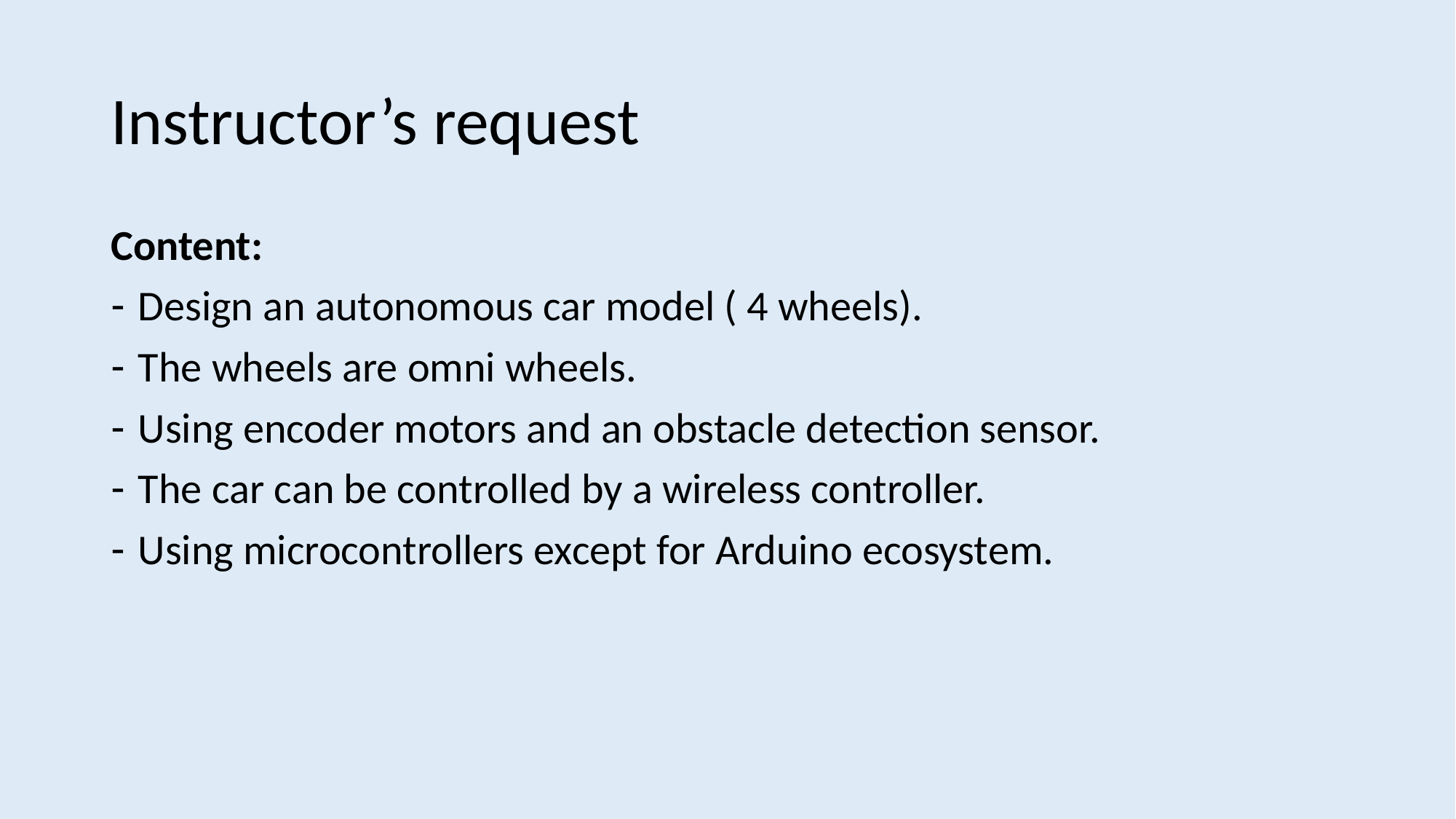

# Instructor’s request
Content:
Design an autonomous car model ( 4 wheels).
The wheels are omni wheels.
Using encoder motors and an obstacle detection sensor.
The car can be controlled by a wireless controller.
Using microcontrollers except for Arduino ecosystem.